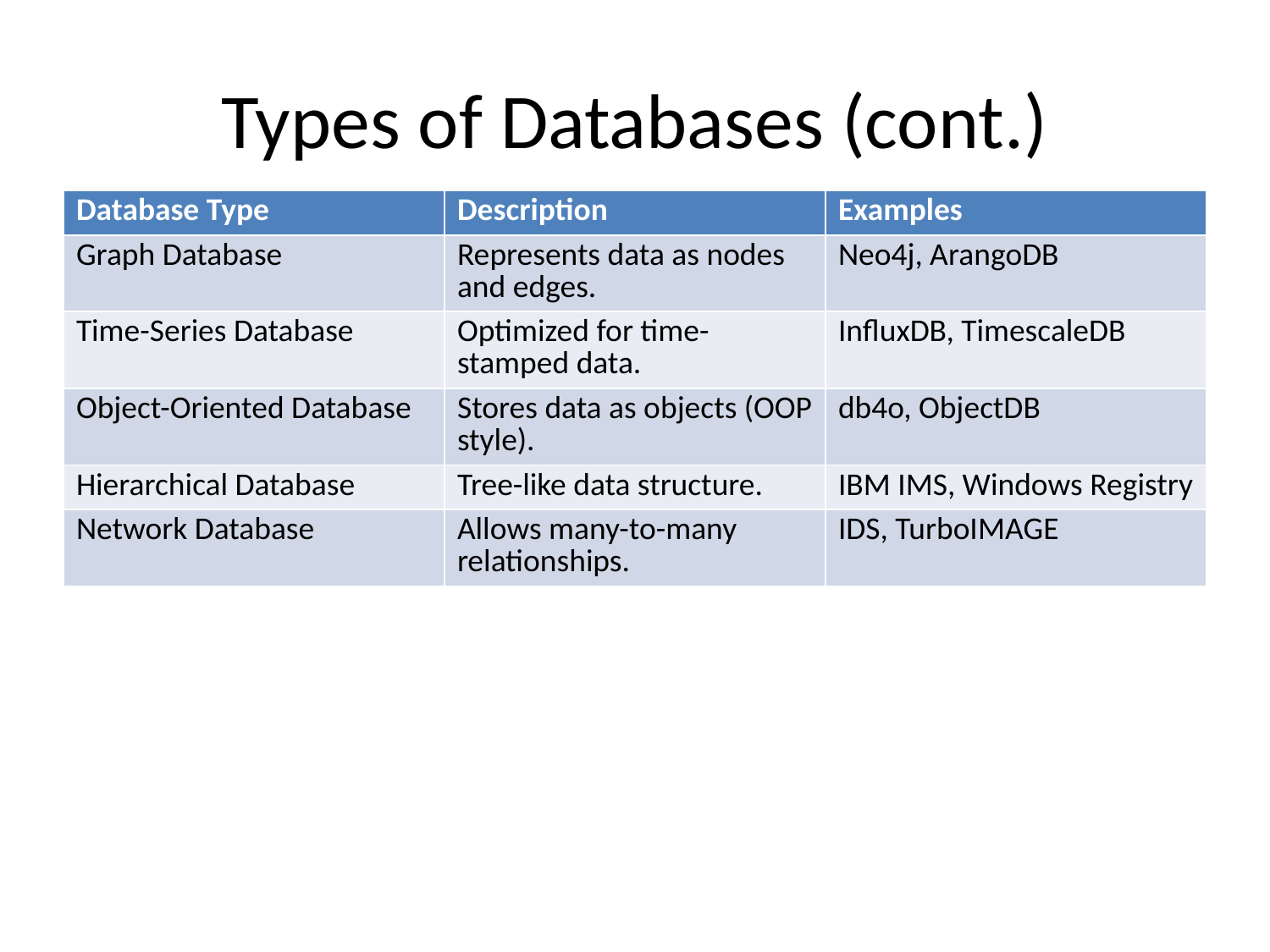

# Types of Databases (cont.)
| Database Type | Description | Examples |
| --- | --- | --- |
| Graph Database | Represents data as nodes and edges. | Neo4j, ArangoDB |
| Time-Series Database | Optimized for time-stamped data. | InfluxDB, TimescaleDB |
| Object-Oriented Database | Stores data as objects (OOP style). | db4o, ObjectDB |
| Hierarchical Database | Tree-like data structure. | IBM IMS, Windows Registry |
| Network Database | Allows many-to-many relationships. | IDS, TurboIMAGE |